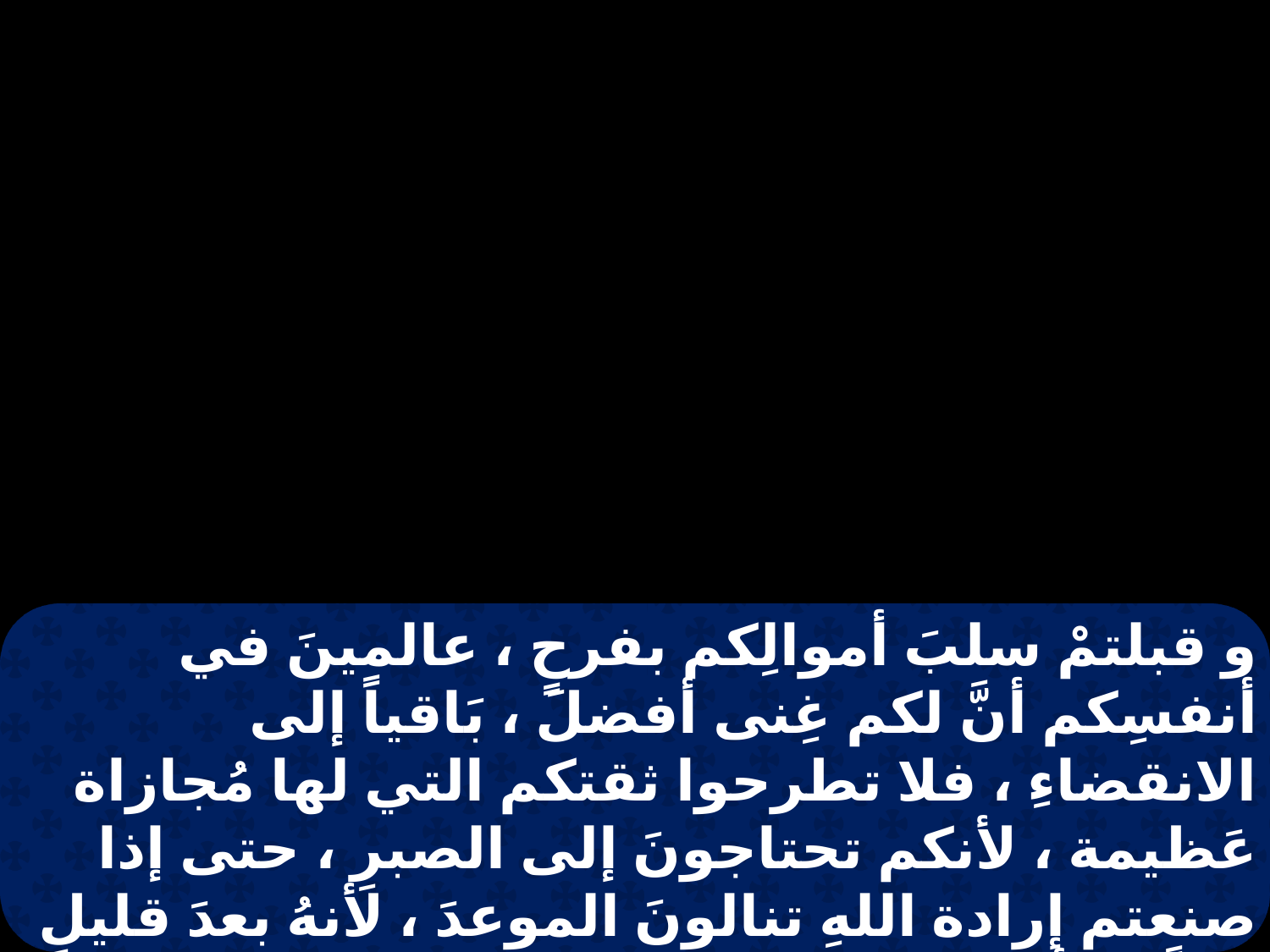

و قبلتمْ سلبَ أموالِكم بفرحٍ ، عالمينَ في أنفسِكم أنَّ لكم غِنى أفضلَ ، بَاقياً إلى الانقضاءِ ، فلا تطرحوا ثقتكم التي لها مُجازاة عَظيمة ، لأنكم تحتاجونَ إلى الصبرِ ، حتى إذا صنعتم إرادة اللهِ تنالونَ الموعدَ ، لأنهُ بعدَ قليلٍ جداً سيأتي الآتي